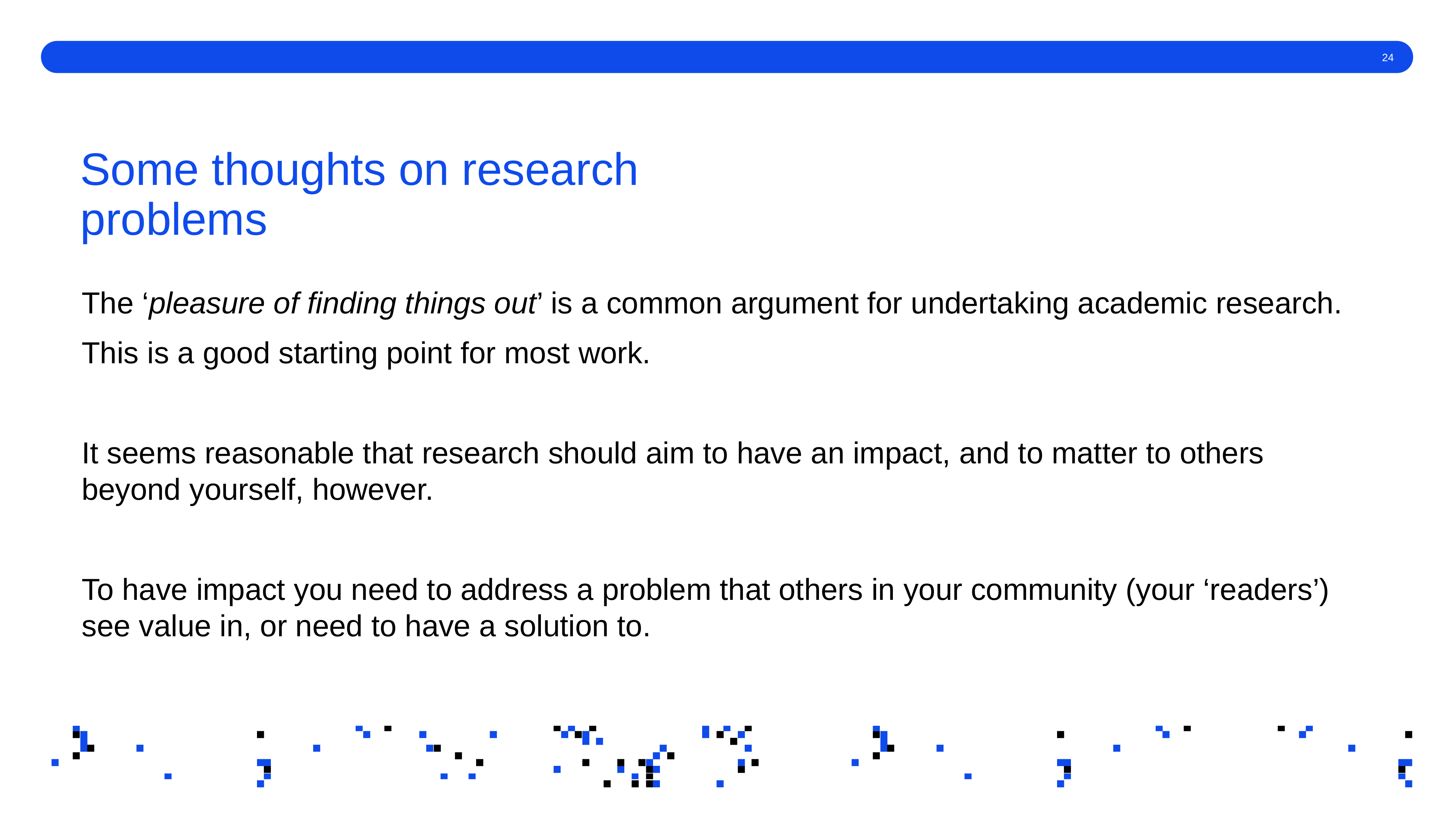

# Some thoughts on research problems
The ‘pleasure of finding things out’ is a common argument for undertaking academic research.
This is a good starting point for most work.

It seems reasonable that research should aim to have an impact, and to matter to others beyond yourself, however.

To have impact you need to address a problem that others in your community (your ‘readers’) see value in, or need to have a solution to.